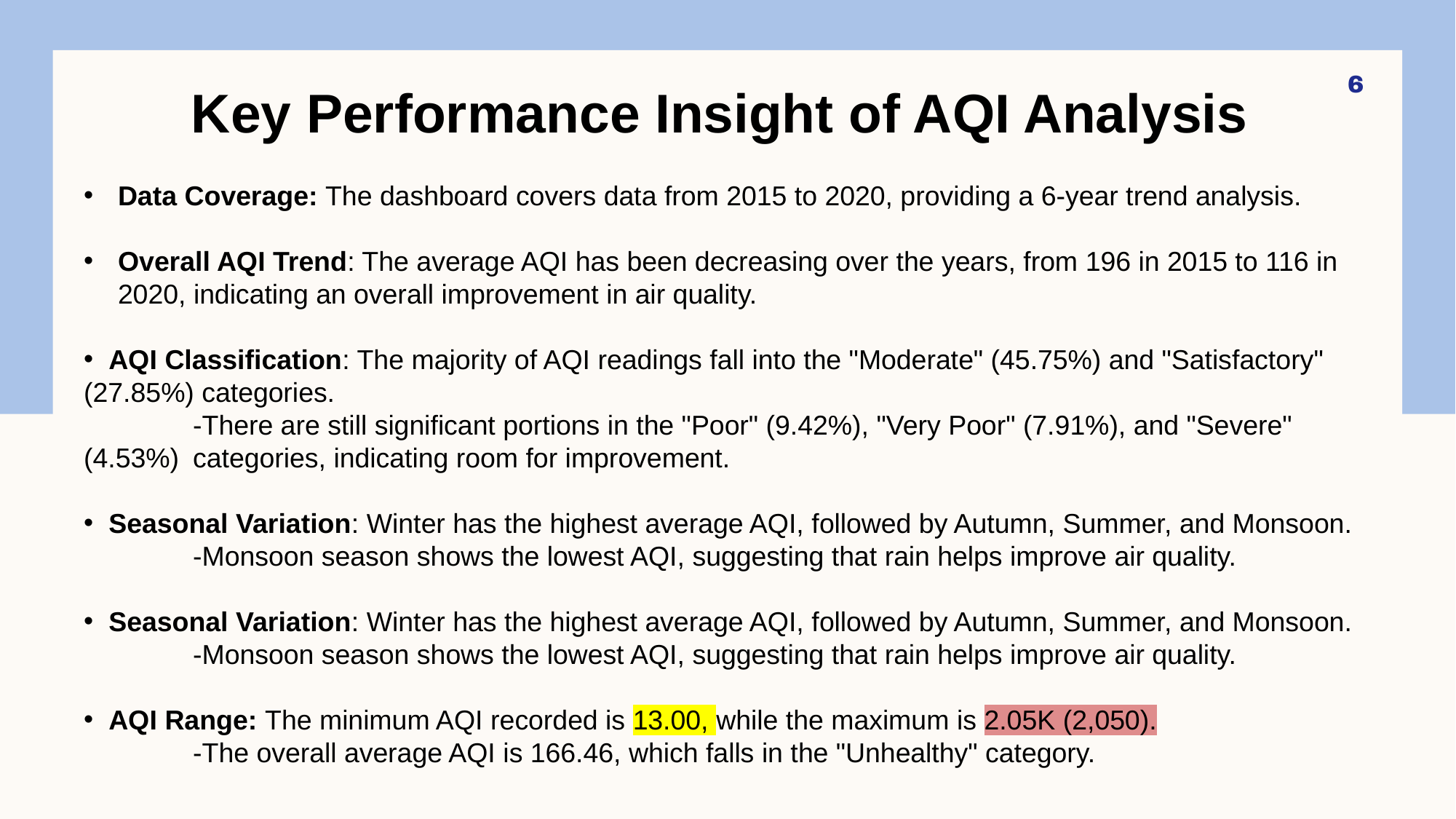

6
Key Performance Insight of AQI Analysis
Data Coverage: The dashboard covers data from 2015 to 2020, providing a 6-year trend analysis.

Overall AQI Trend: The average AQI has been decreasing over the years, from 196 in 2015 to 116 in 2020, indicating an overall improvement in air quality.

  AQI Classification: The majority of AQI readings fall into the "Moderate" (45.75%) and "Satisfactory" (27.85%) categories.
	-There are still significant portions in the "Poor" (9.42%), "Very Poor" (7.91%), and "Severe" (4.53%) 	categories, indicating room for improvement.

  Seasonal Variation: Winter has the highest average AQI, followed by Autumn, Summer, and Monsoon.
	-Monsoon season shows the lowest AQI, suggesting that rain helps improve air quality.

  Seasonal Variation: Winter has the highest average AQI, followed by Autumn, Summer, and Monsoon.
	-Monsoon season shows the lowest AQI, suggesting that rain helps improve air quality.

  AQI Range: The minimum AQI recorded is 13.00, while the maximum is 2.05K (2,050).
	-The overall average AQI is 166.46, which falls in the "Unhealthy" category.